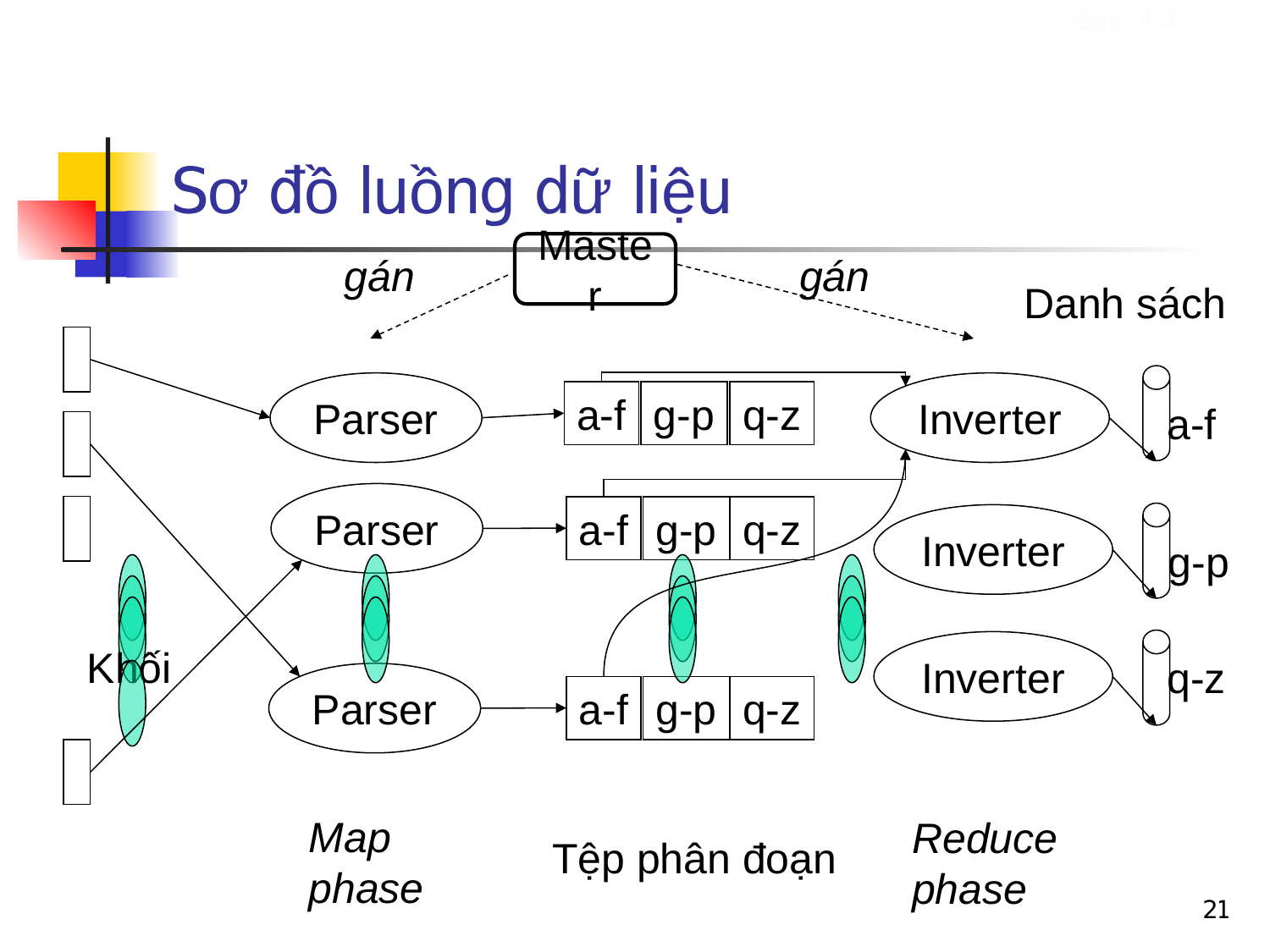

Sơ đồ luồng dữ liệu
Sec. 4.4
Master
gán
gán

Danh sách

Parser
Inverter
a-f
g-p
q-z
a-f

Parser
a-f
g-p
q-z

Inverter
g-p

Inverter
Khối
q-z

Parser
a-f
g-p
q-z

Map
phase
Reduce
phase
Tệp phân đoạn
21